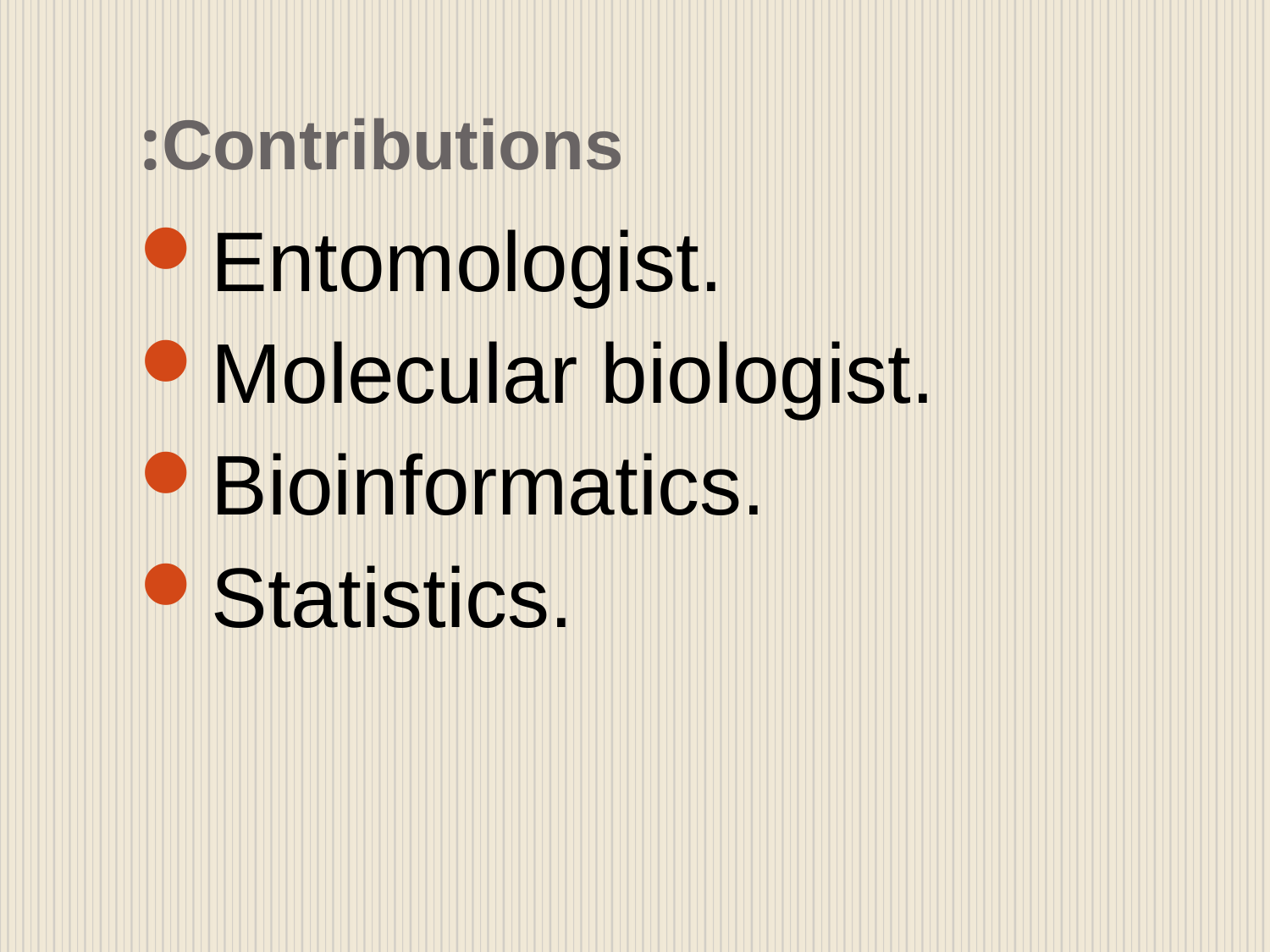

# Contributions:
Entomologist.
Molecular biologist.
Bioinformatics.
Statistics.
Faculty Of Medicine, Ain Shams University